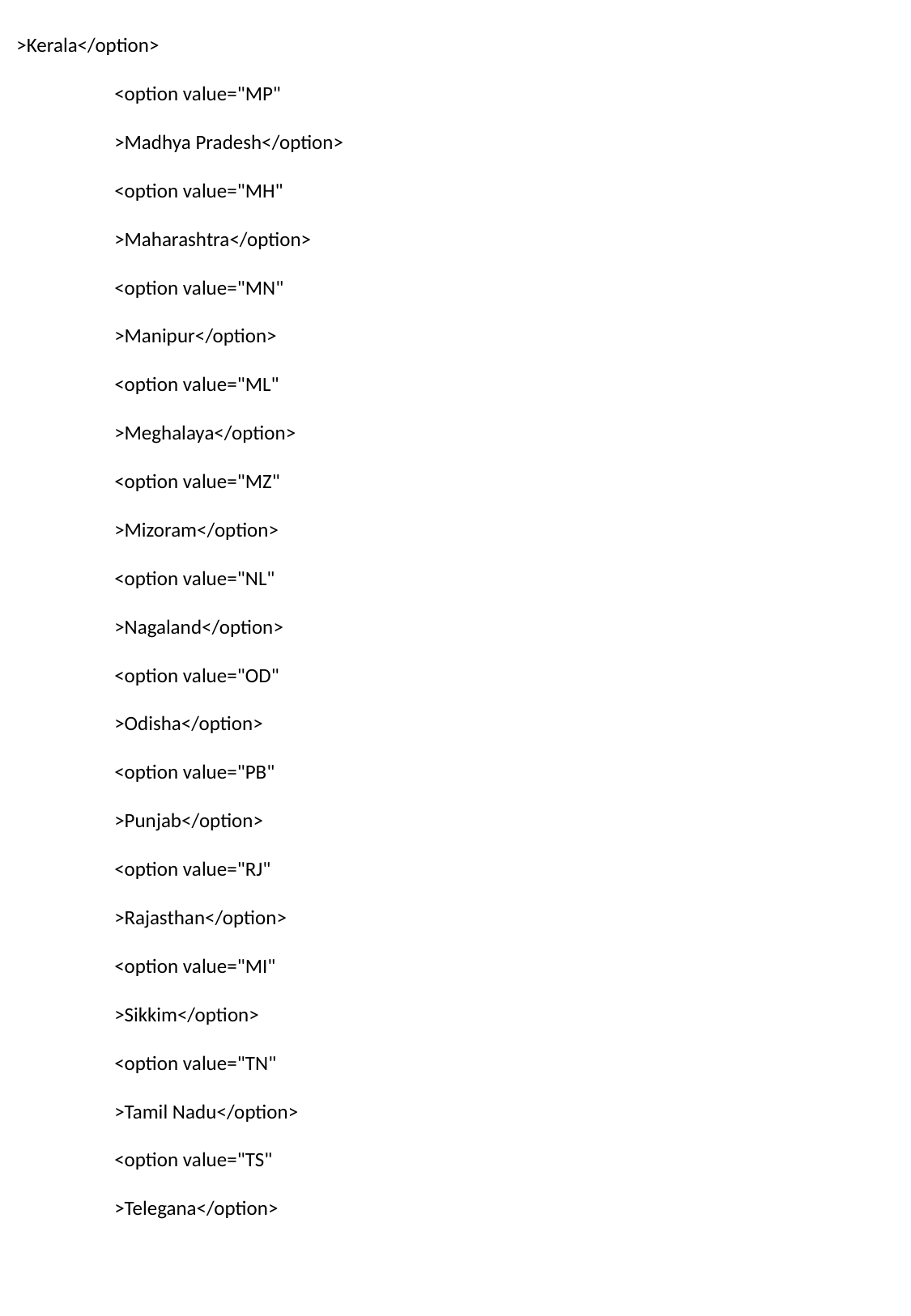

>Kerala</option>

                      <option value="MP"

                      >Madhya Pradesh</option>

                      <option value="MH"

                      >Maharashtra</option>

                      <option value="MN"

                      >Manipur</option>

                      <option value="ML"

                      >Meghalaya</option>

                      <option value="MZ"

                      >Mizoram</option>

                      <option value="NL"

                      >Nagaland</option>

                      <option value="OD"

                      >Odisha</option>

                      <option value="PB"

                      >Punjab</option>

                      <option value="RJ"

                      >Rajasthan</option>

                      <option value="MI"

                      >Sikkim</option>

                      <option value="TN"

                      >Tamil Nadu</option>

                      <option value="TS"

                      >Telegana</option>